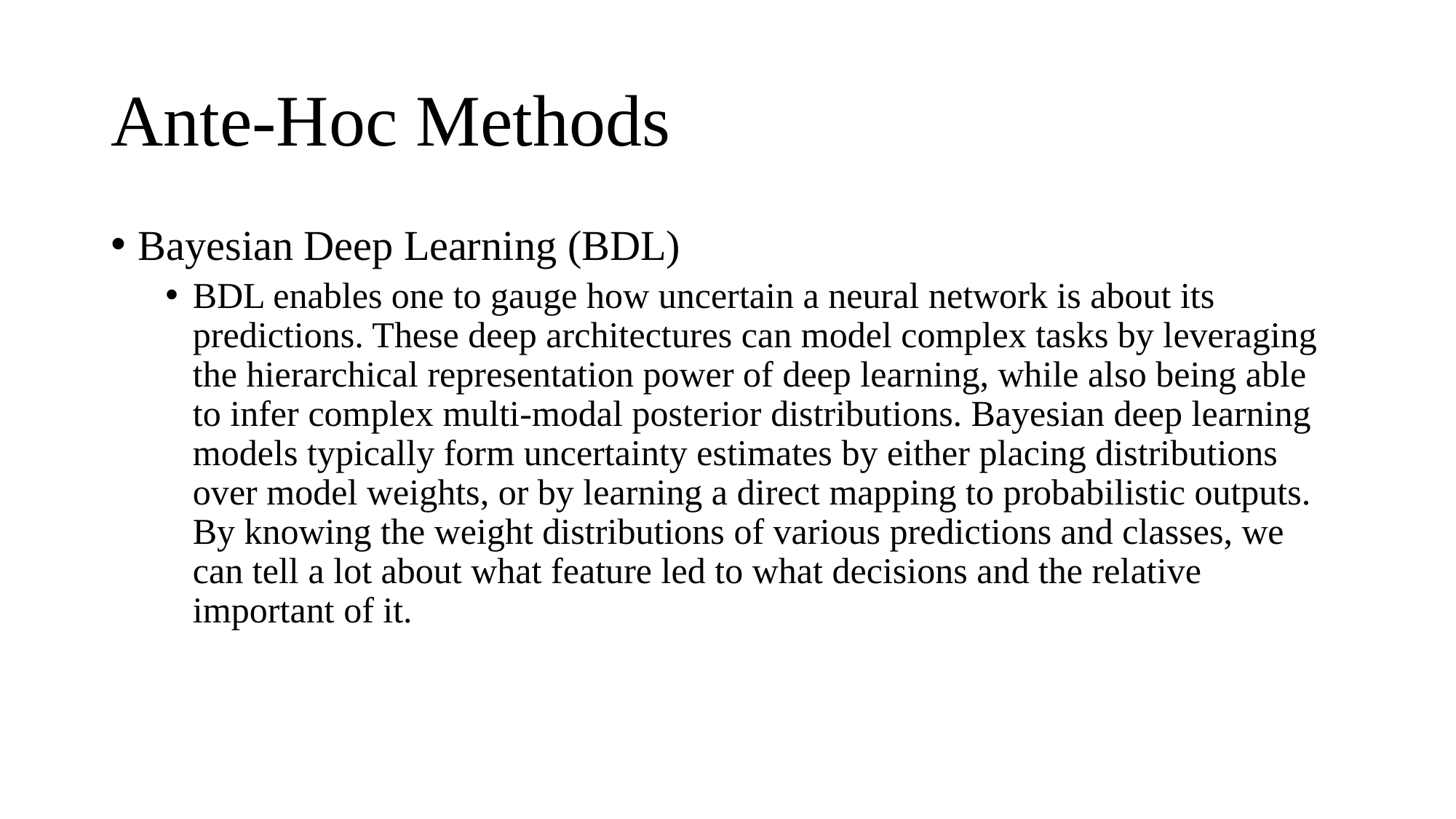

# Ante-Hoc Methods
Bayesian Deep Learning (BDL)
BDL enables one to gauge how uncertain a neural network is about its predictions. These deep architectures can model complex tasks by leveraging the hierarchical representation power of deep learning, while also being able to infer complex multi-modal posterior distributions. Bayesian deep learning models typically form uncertainty estimates by either placing distributions over model weights, or by learning a direct mapping to probabilistic outputs. By knowing the weight distributions of various predictions and classes, we can tell a lot about what feature led to what decisions and the relative important of it.